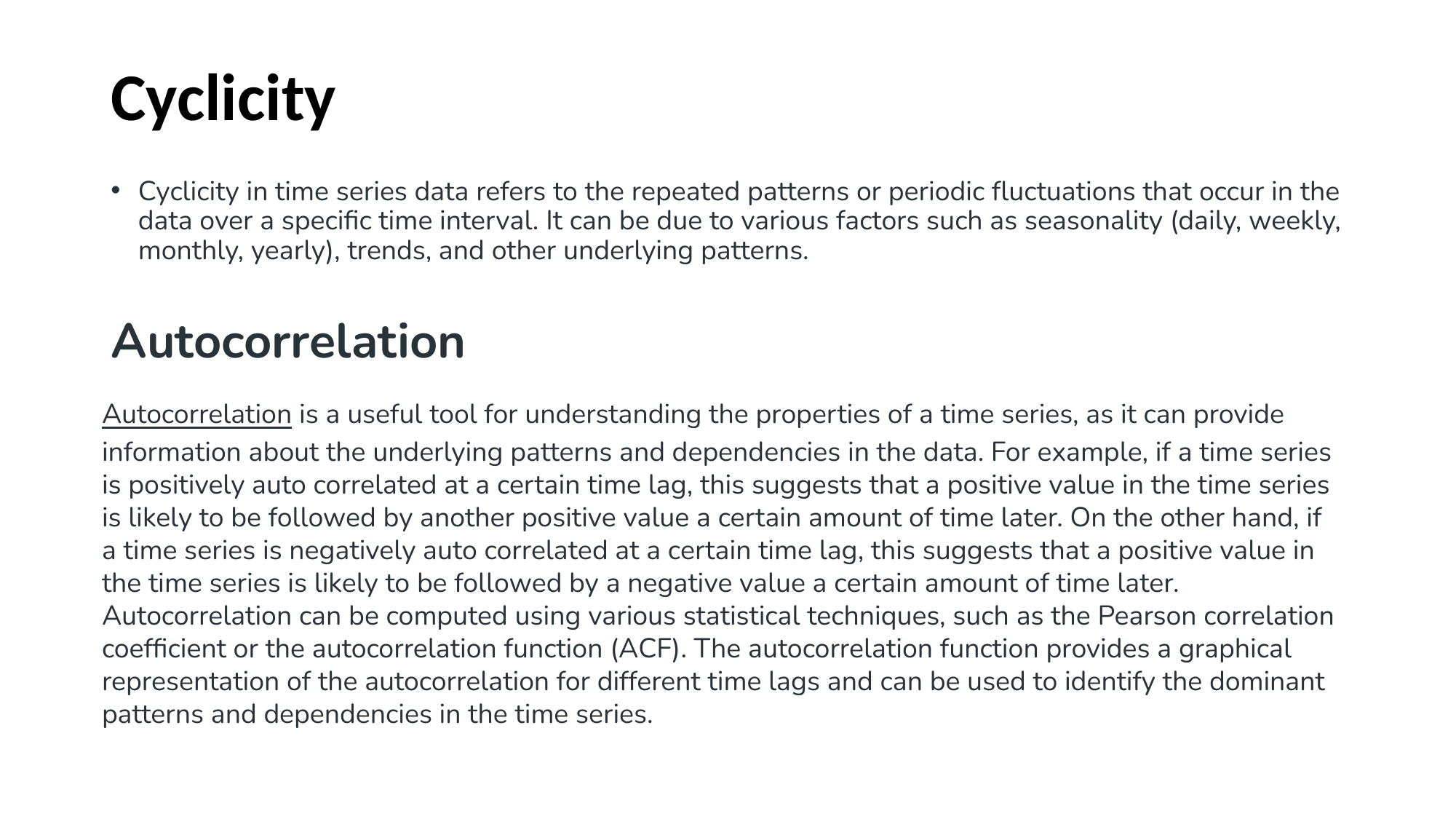

# Cyclicity
Cyclicity in time series data refers to the repeated patterns or periodic fluctuations that occur in the data over a specific time interval. It can be due to various factors such as seasonality (daily, weekly, monthly, yearly), trends, and other underlying patterns.
Autocorrelation
Autocorrelation is a useful tool for understanding the properties of a time series, as it can provide information about the underlying patterns and dependencies in the data. For example, if a time series is positively auto correlated at a certain time lag, this suggests that a positive value in the time series is likely to be followed by another positive value a certain amount of time later. On the other hand, if a time series is negatively auto correlated at a certain time lag, this suggests that a positive value in the time series is likely to be followed by a negative value a certain amount of time later.
Autocorrelation can be computed using various statistical techniques, such as the Pearson correlation coefficient or the autocorrelation function (ACF). The autocorrelation function provides a graphical representation of the autocorrelation for different time lags and can be used to identify the dominant patterns and dependencies in the time series.